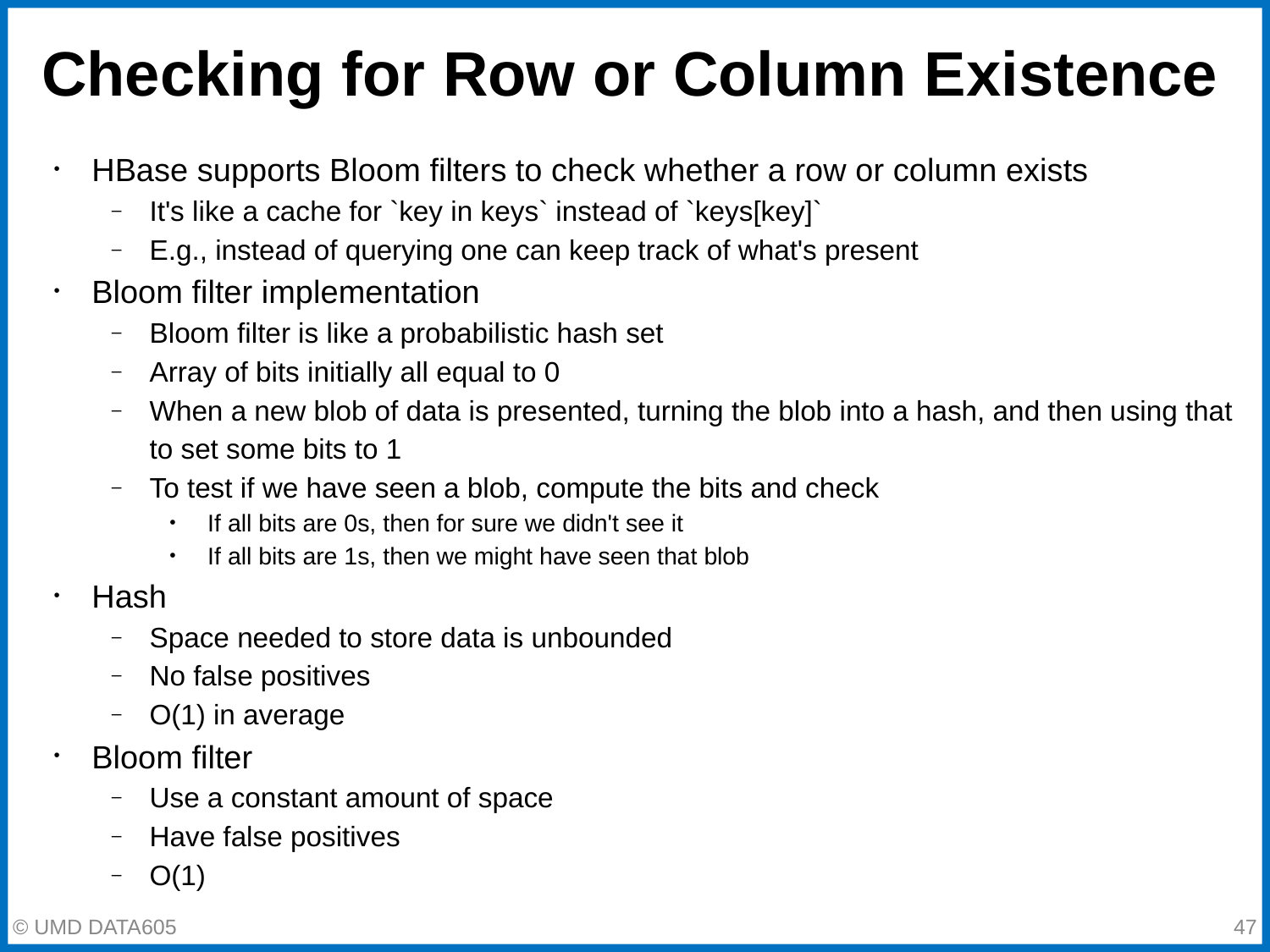

# Checking for Row or Column Existence
HBase supports Bloom filters to check whether a row or column exists
It's like a cache for `key in keys` instead of `keys[key]`
E.g., instead of querying one can keep track of what's present
Bloom filter implementation
Bloom filter is like a probabilistic hash set
Array of bits initially all equal to 0
When a new blob of data is presented, turning the blob into a hash, and then using that to set some bits to 1
To test if we have seen a blob, compute the bits and check
If all bits are 0s, then for sure we didn't see it
If all bits are 1s, then we might have seen that blob
Hash
Space needed to store data is unbounded
No false positives
O(1) in average
Bloom filter
Use a constant amount of space
Have false positives
O(1)
47